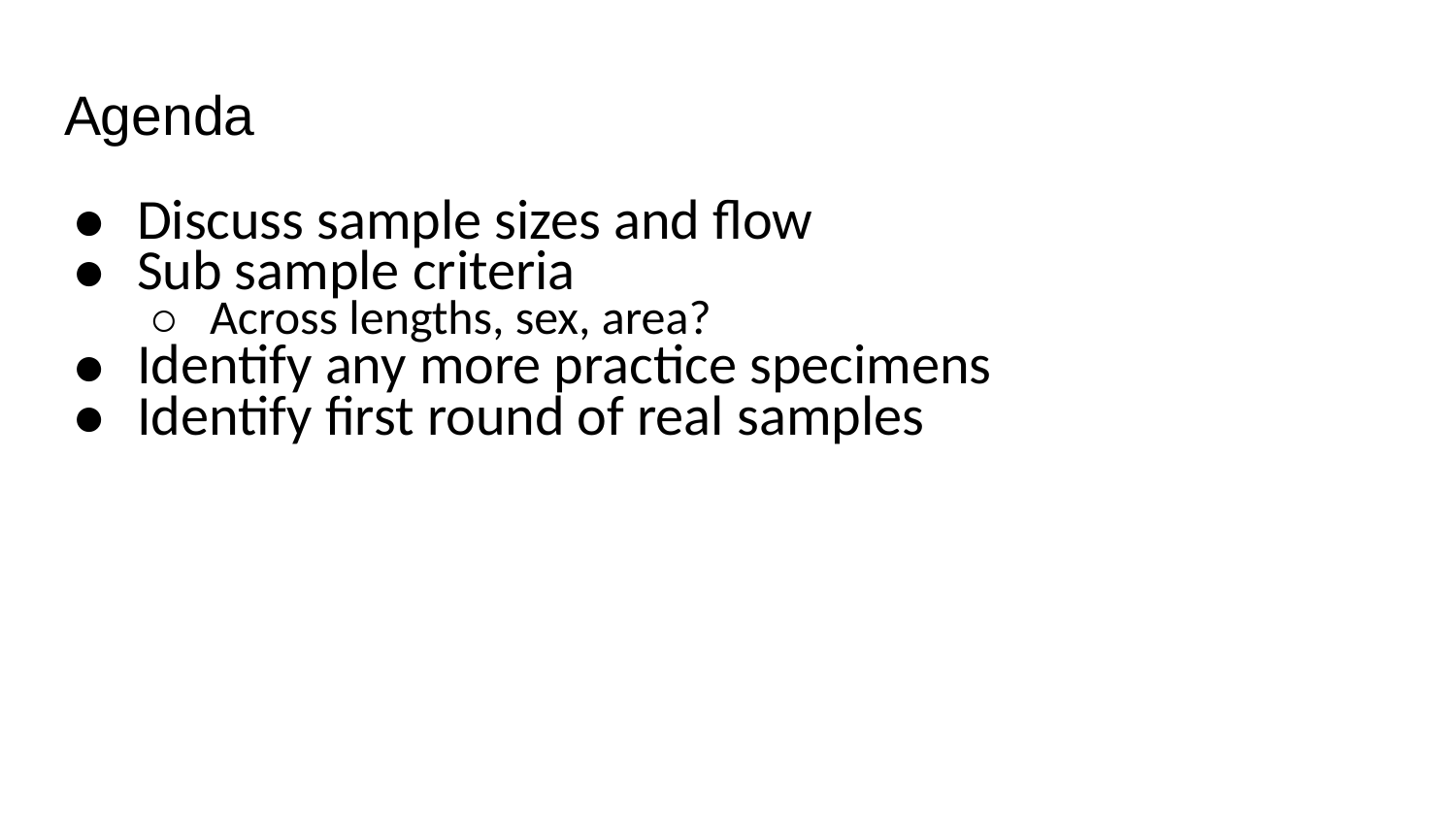

# Agenda
Discuss sample sizes and flow
Sub sample criteria
Across lengths, sex, area?
Identify any more practice specimens
Identify first round of real samples